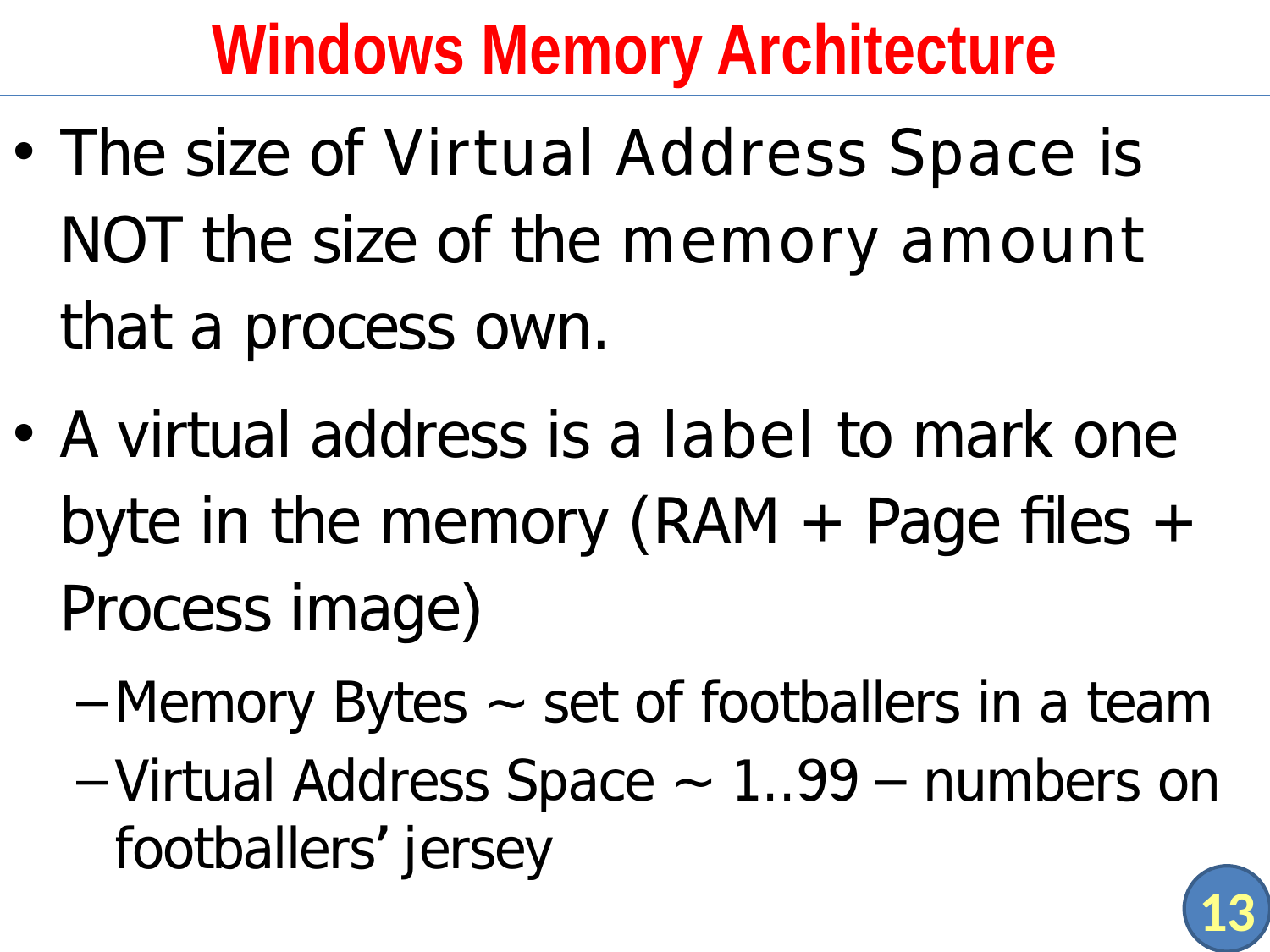

# Windows Memory Architecture
The size of Virtual Address Space is NOT the size of the memory amount that a process own.
A virtual address is a label to mark one byte in the memory (RAM + Page files + Process image)
Memory Bytes ~ set of footballers in a team
Virtual Address Space ~ 1..99 – numbers on footballers’ jersey
13